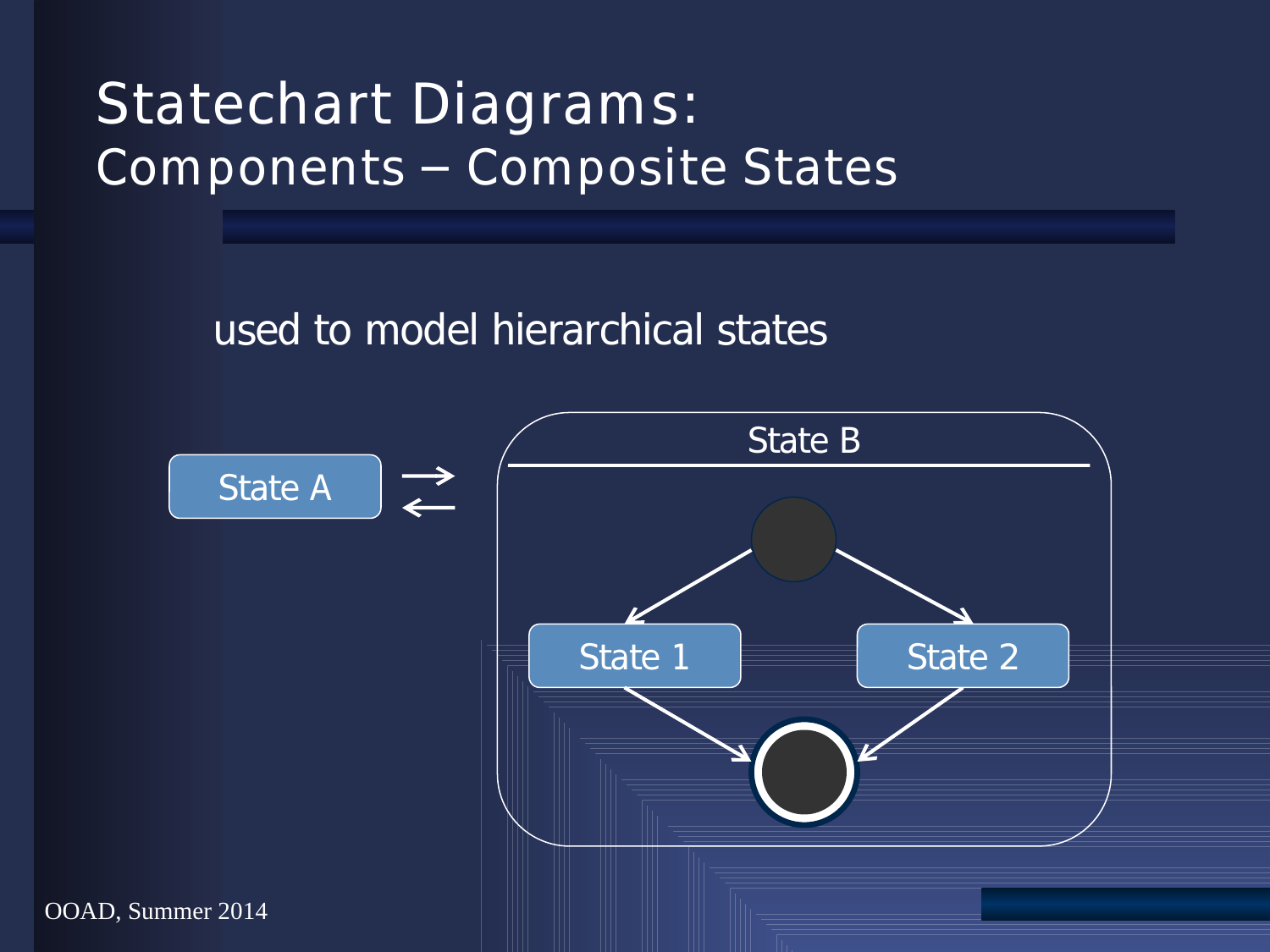

OOAD, Summer 2014
# Statechart Diagrams: Components – Composite States
used to model hierarchical states
State B

State A

State 1
State 2